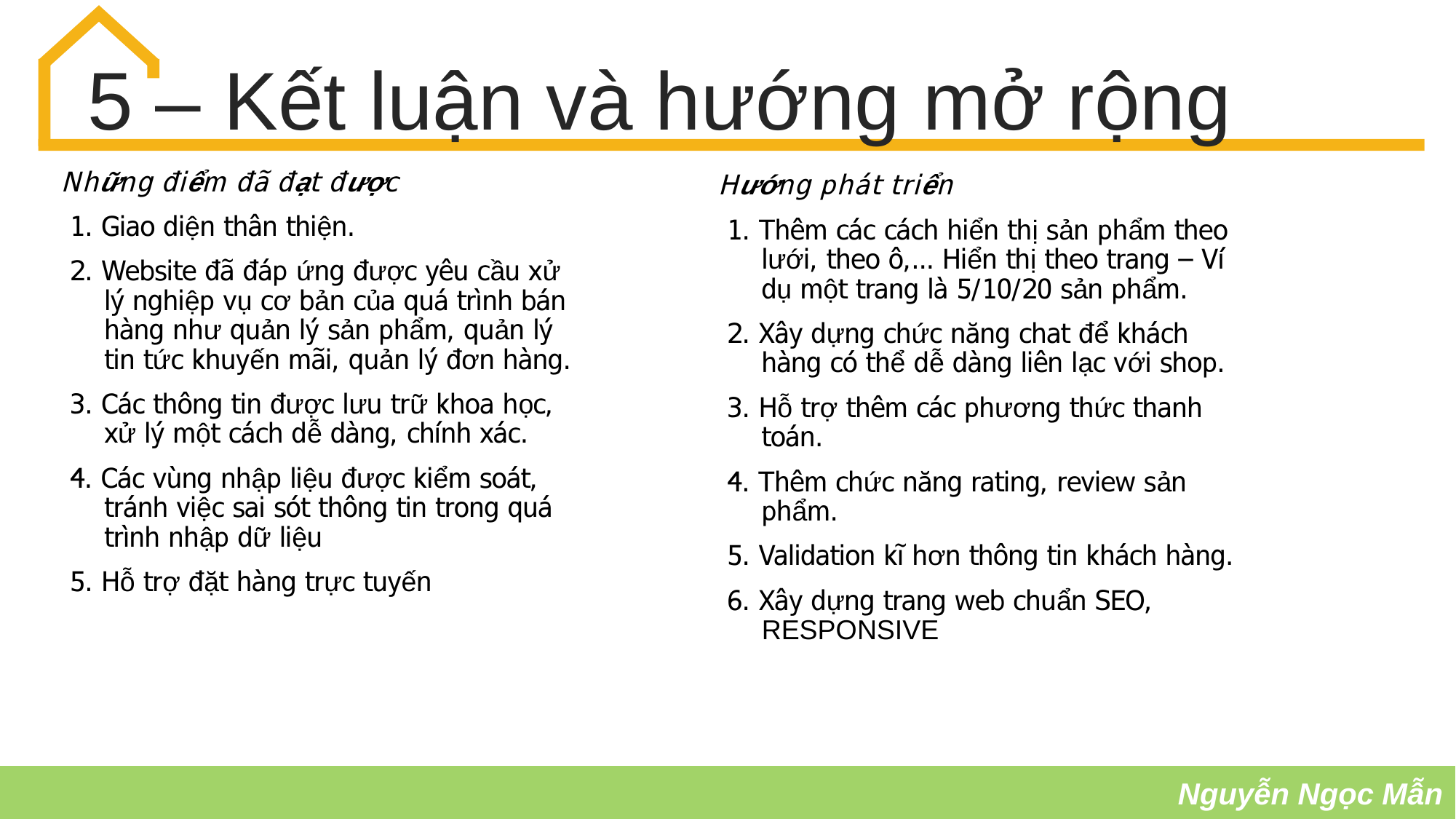

5 – Kết luận và hướng mở rộng

Những điểm đã đạt được
 1. Giao diện thân thiện.
 2. Website đã đáp ứng được yêu cầu xử lý nghiệp vụ cơ bản của quá trình bán hàng như quản lý sản phẩm, quản lý tin tức khuyến mãi, quản lý đơn hàng.
 3. Các thông tin được lưu trữ khoa học, xử lý một cách dễ dàng, chính xác.
 4. Các vùng nhập liệu được kiểm soát, tránh việc sai sót thông tin trong quá trình nhập dữ liệu
 5. Hỗ trợ đặt hàng trực tuyến
Hướng phát triển
 1. Thêm các cách hiển thị sản phẩm theo lưới, theo ô,… Hiển thị theo trang – Ví dụ một trang là 5/10/20 sản phẩm.
 2. Xây dựng chức năng chat để khách hàng có thể dễ dàng liên lạc với shop.
 3. Hỗ trợ thêm các phương thức thanh toán.
 4. Thêm chức năng rating, review sản phẩm.
 5. Validation kĩ hơn thông tin khách hàng.
 6. Xây dựng trang web chuẩn SEO, RESPONSIVE

Nguyễn Ngọc Mẫn